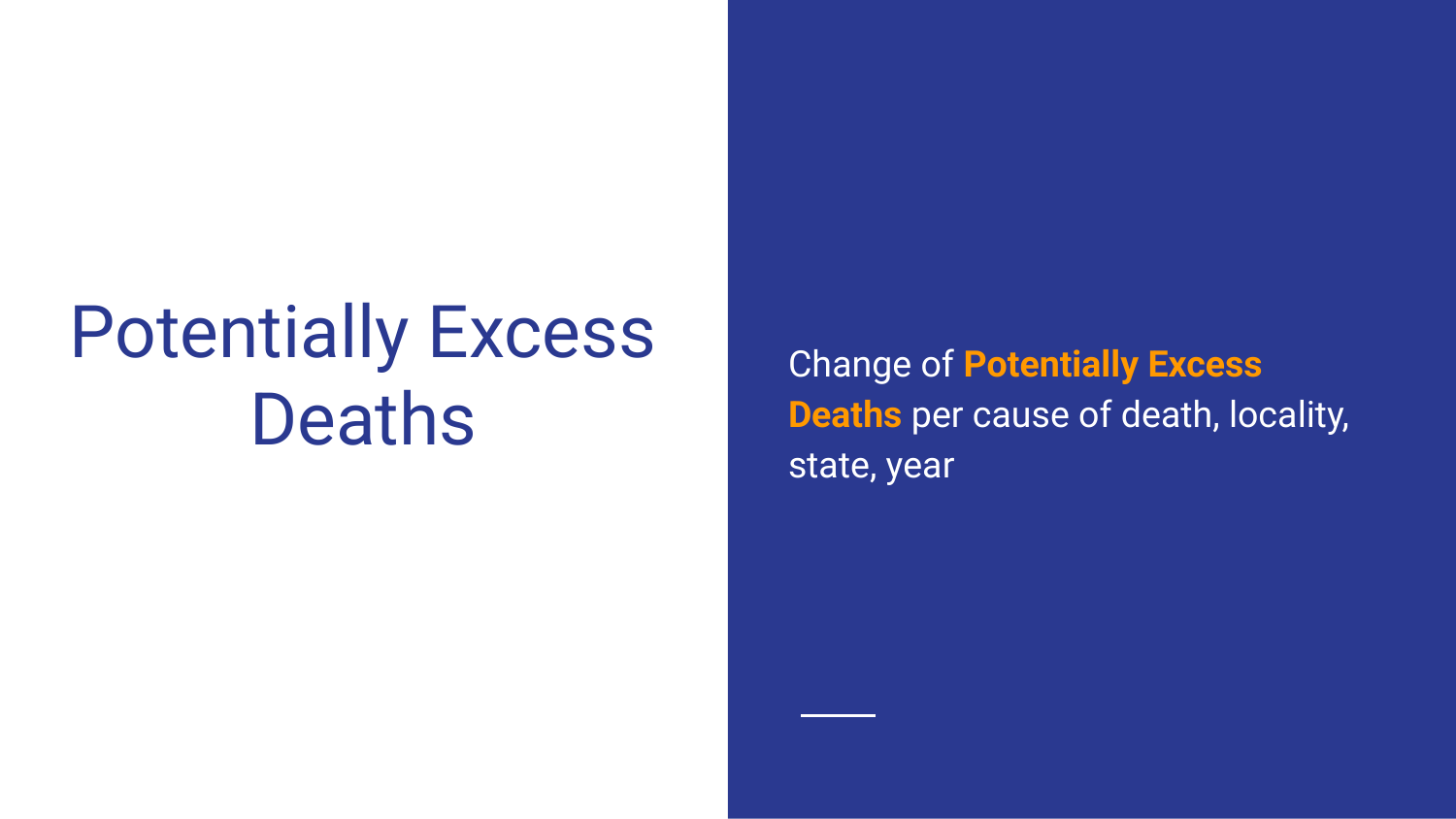

# Potentially Excess Deaths
Change of Potentially Excess Deaths per cause of death, locality, state, year